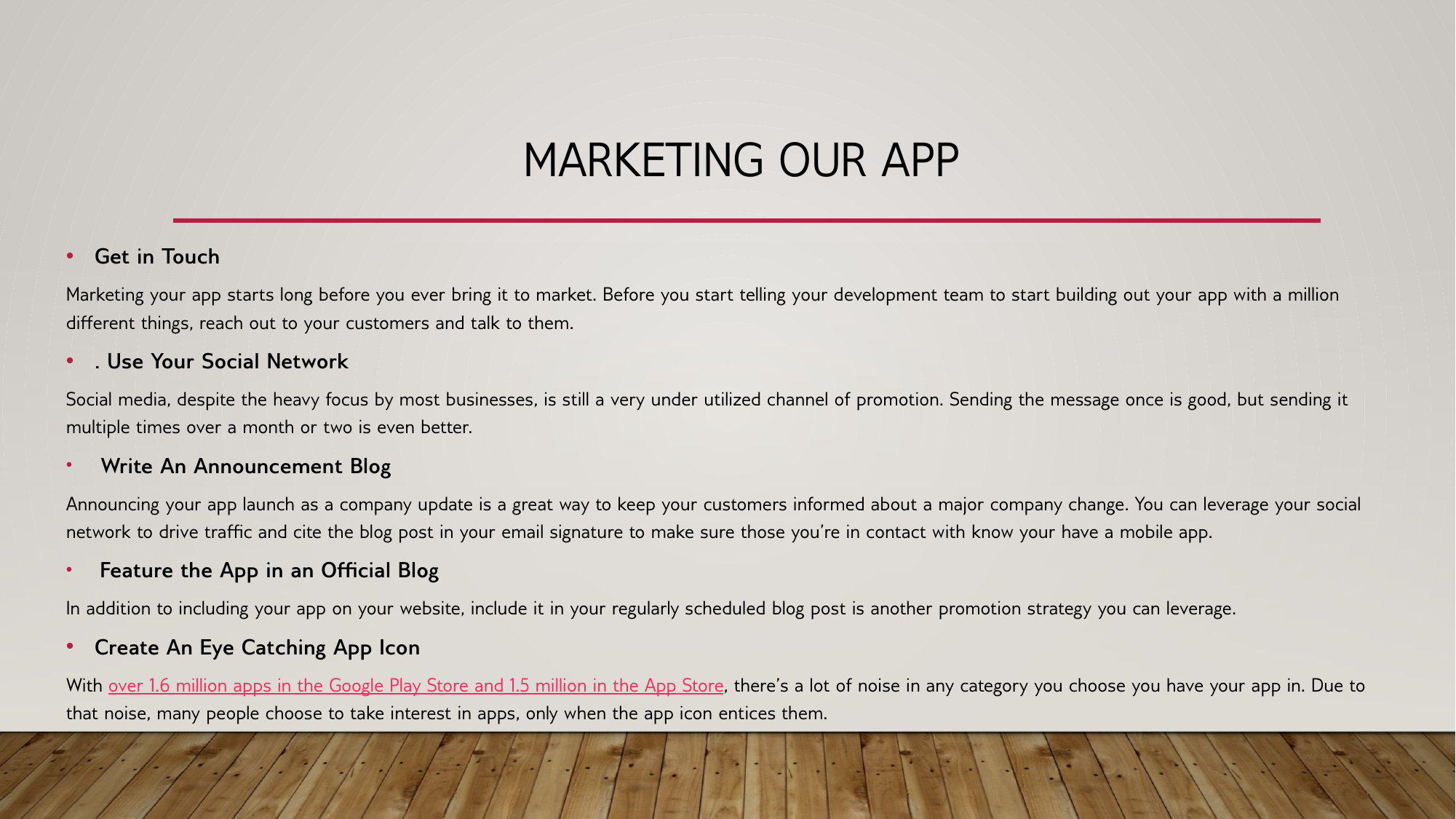

# MARKETING OUR APP
Get in Touch
Marketing your app starts long before you ever bring it to market. Before you start telling your development team to start building out your app with a million different things, reach out to your customers and talk to them.
. Use Your Social Network
Social media, despite the heavy focus by most businesses, is still a very under utilized channel of promotion. Sending the message once is good, but sending it multiple times over a month or two is even better.
 Write An Announcement Blog
Announcing your app launch as a company update is a great way to keep your customers informed about a major company change. You can leverage your social network to drive traffic and cite the blog post in your email signature to make sure those you’re in contact with know your have a mobile app.
 Feature the App in an Official Blog
In addition to including your app on your website, include it in your regularly scheduled blog post is another promotion strategy you can leverage.
Create An Eye Catching App Icon
With over 1.6 million apps in the Google Play Store and 1.5 million in the App Store, there’s a lot of noise in any category you choose you have your app in. Due to that noise, many people choose to take interest in apps, only when the app icon entices them.